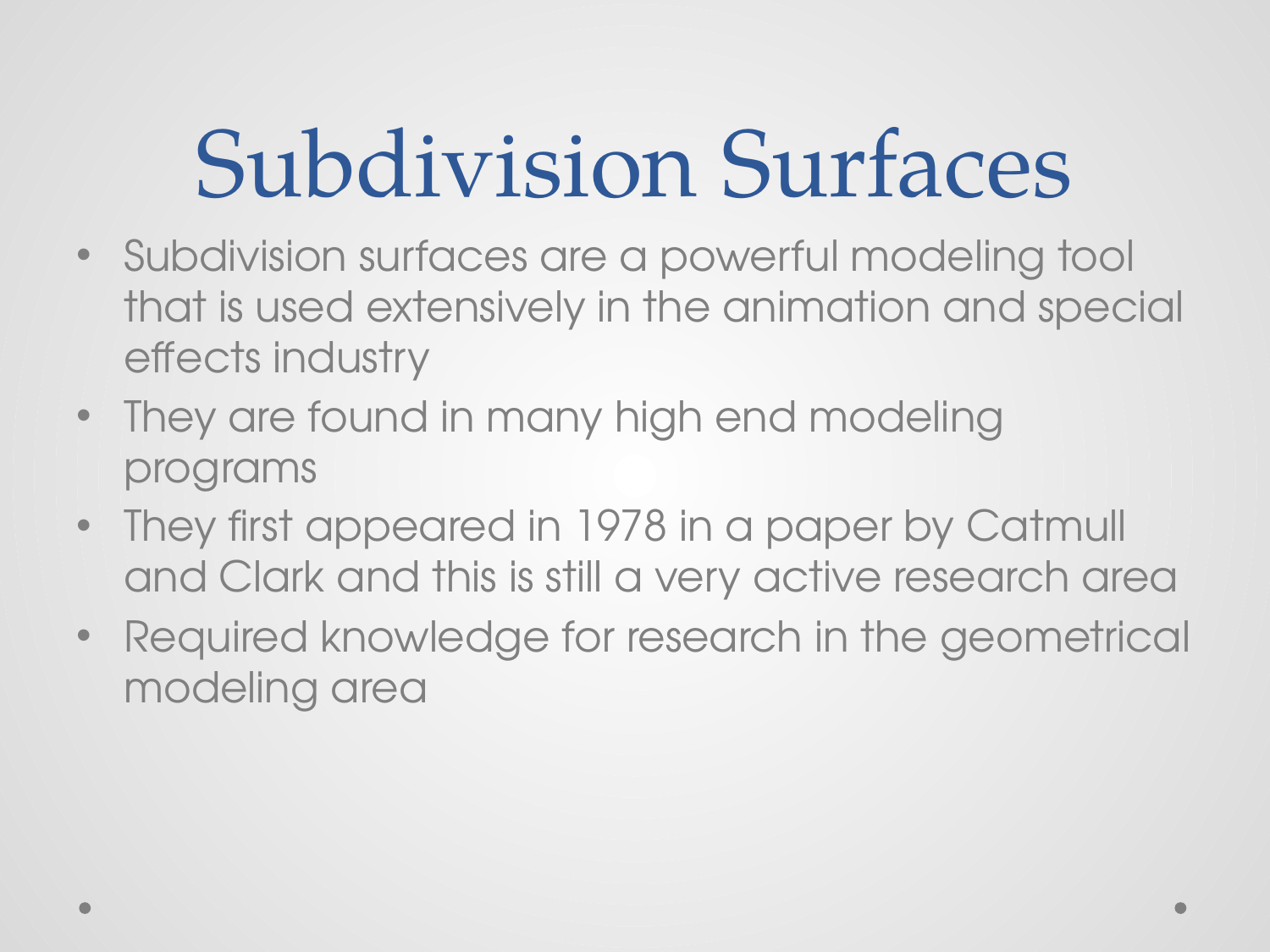

# Subdivision Surfaces
Subdivision surfaces are a powerful modeling tool that is used extensively in the animation and special effects industry
They are found in many high end modeling programs
They first appeared in 1978 in a paper by Catmull and Clark and this is still a very active research area
Required knowledge for research in the geometrical modeling area